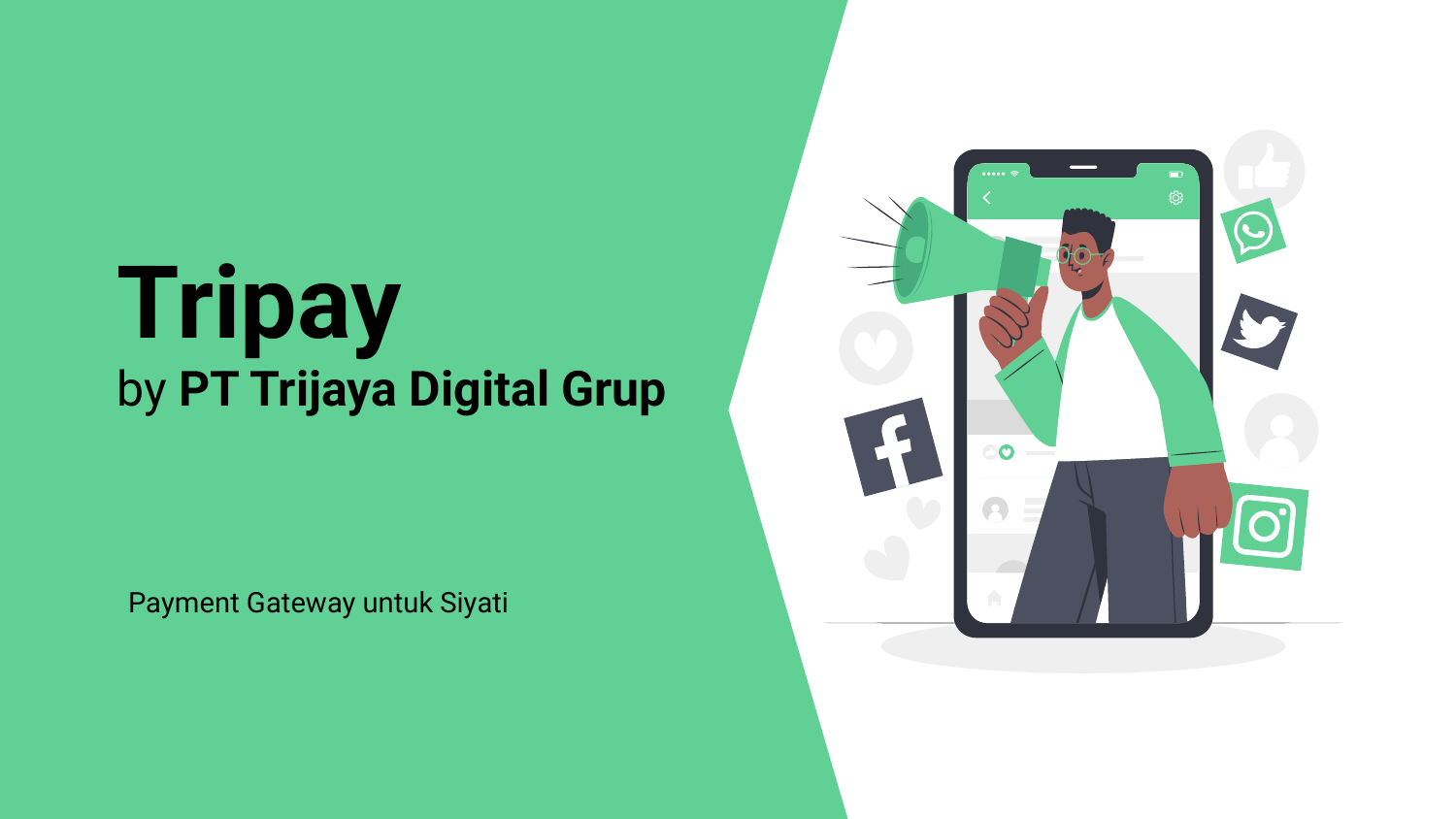

# Tripay by PT Trijaya Digital Grup
Payment Gateway untuk Siyati